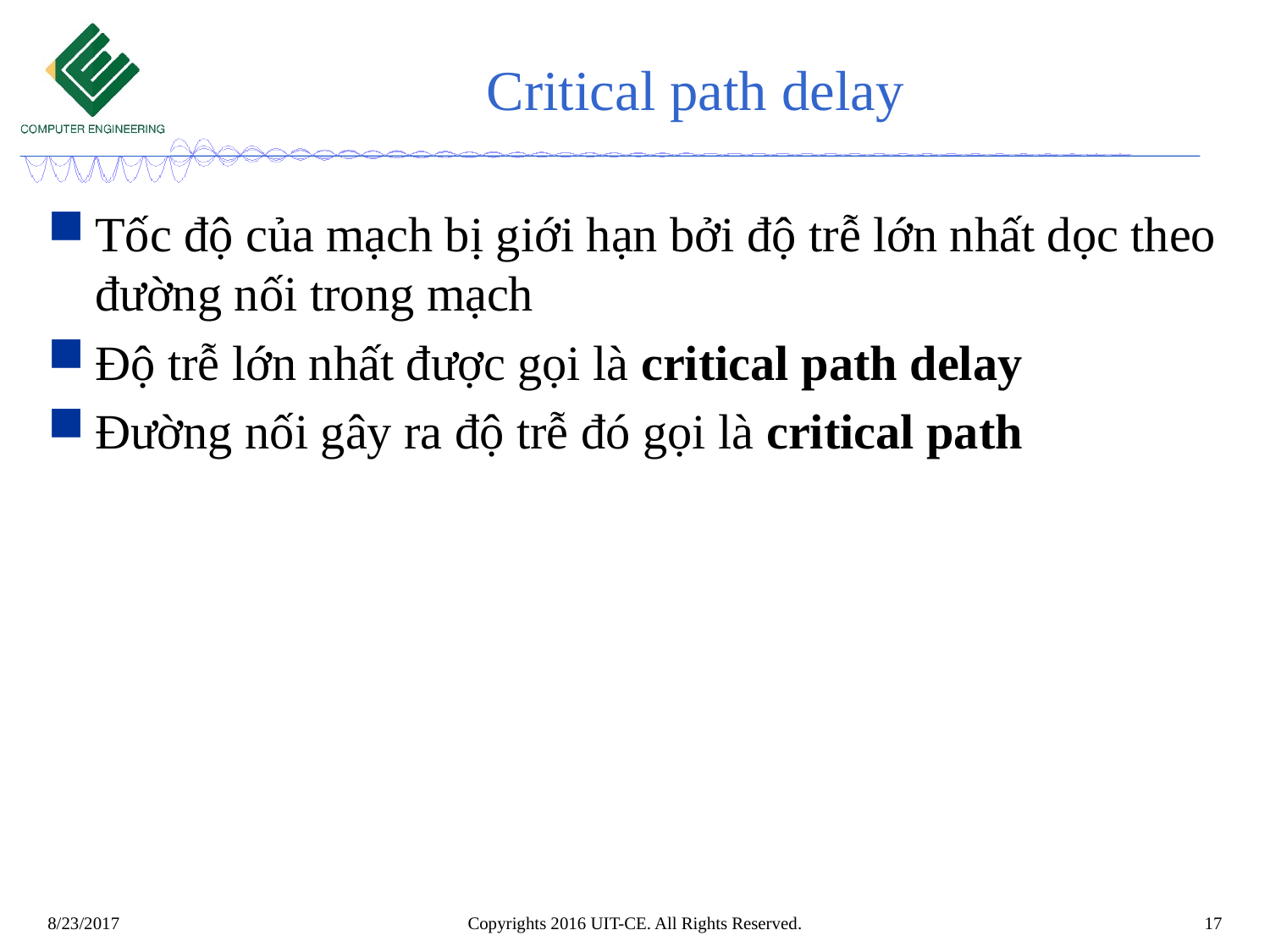

# Critical path delay
Tốc độ của mạch bị giới hạn bởi độ trễ lớn nhất dọc theo đường nối trong mạch
Độ trễ lớn nhất được gọi là critical path delay
Đường nối gây ra độ trễ đó gọi là critical path
Copyrights 2016 UIT-CE. All Rights Reserved.
17
8/23/2017